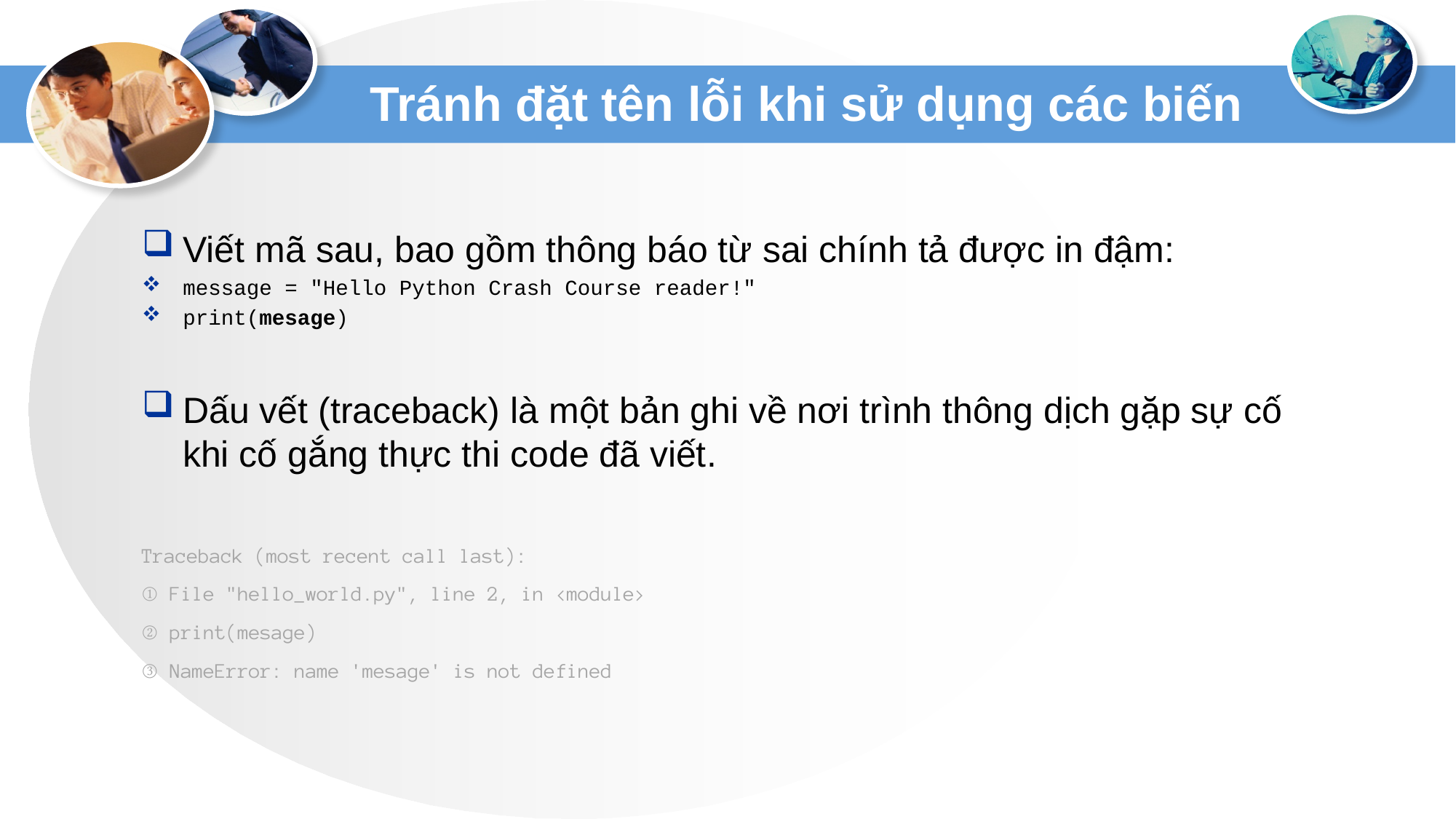

# Tránh đặt tên lỗi khi sử dụng các biến
Viết mã sau, bao gồm thông báo từ sai chính tả được in đậm:
message = "Hello Python Crash Course reader!"
print(mesage)

Dấu vết (traceback) là một bản ghi về nơi trình thông dịch gặp sự cố khi cố gắng thực thi code đã viết.

Traceback (most recent call last):
① File "hello_world.py", line 2, in <module>
② print(mesage)
③ NameError: name 'mesage' is not defined